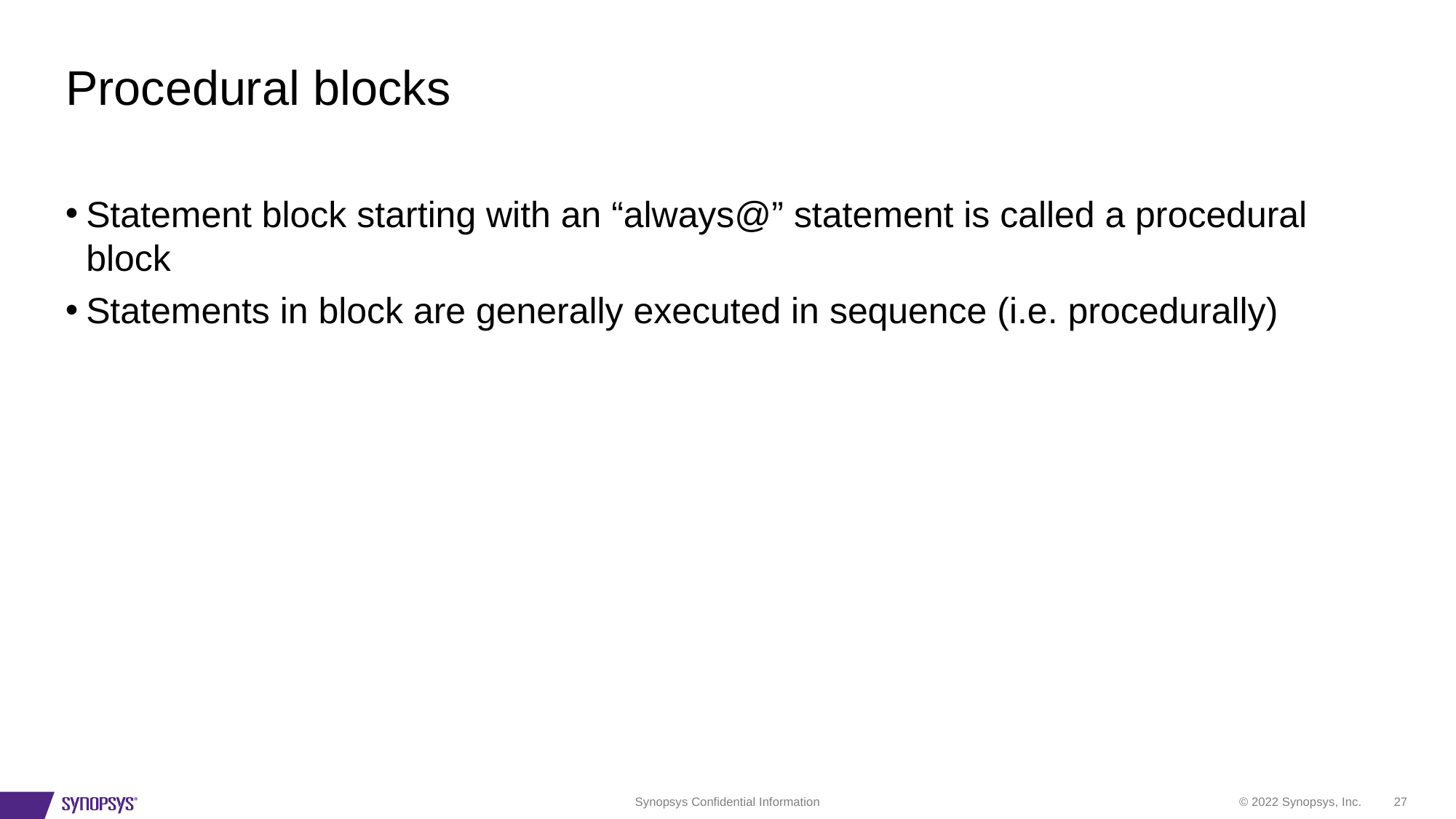

# Procedural blocks
Statement block starting with an “always@” statement is called a procedural block
Statements in block are generally executed in sequence (i.e. procedurally)